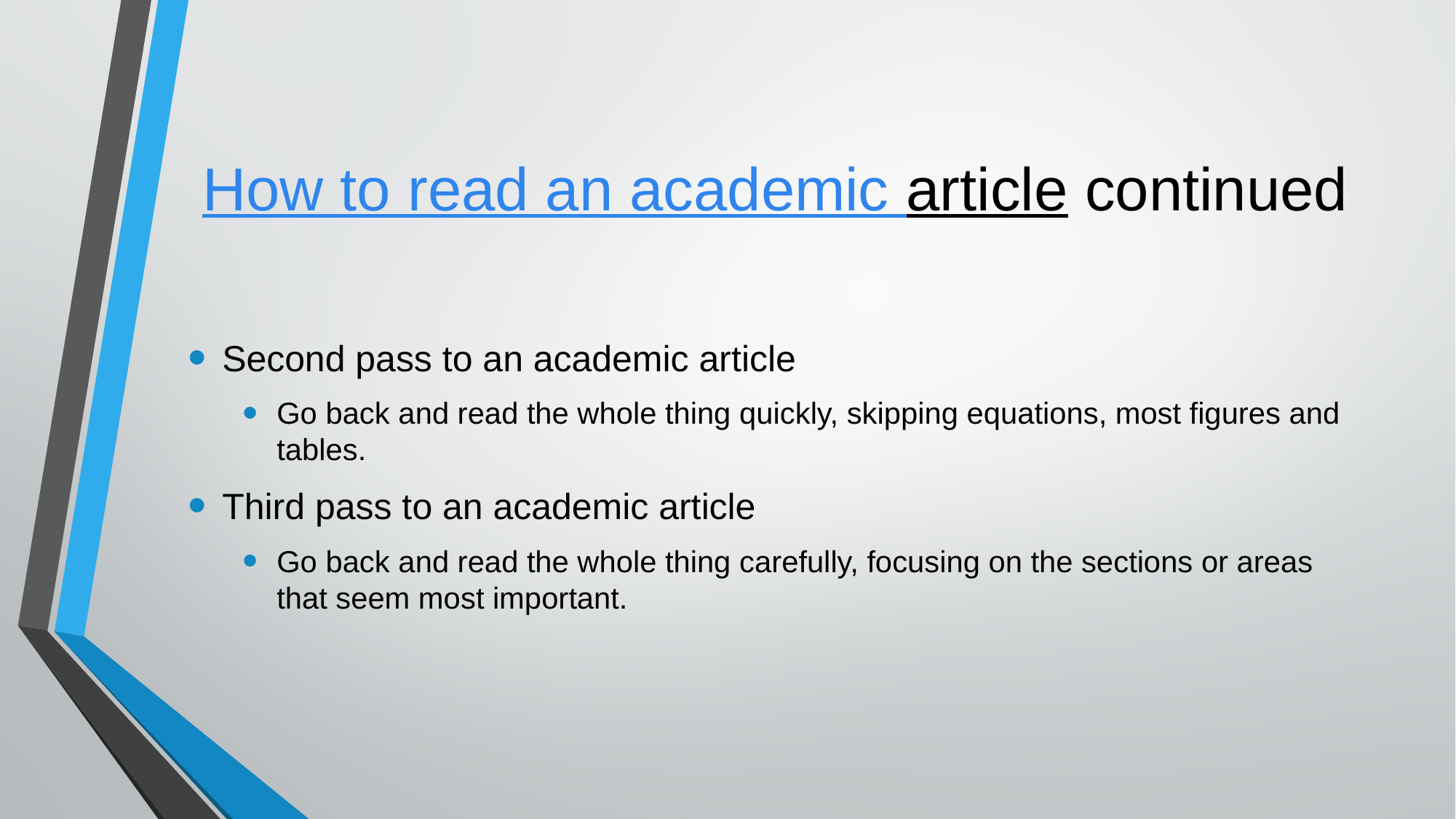

# How to read an academic article continued
Second pass to an academic article
Go back and read the whole thing quickly, skipping equations, most figures and tables.
Third pass to an academic article
Go back and read the whole thing carefully, focusing on the sections or areas that seem most important.